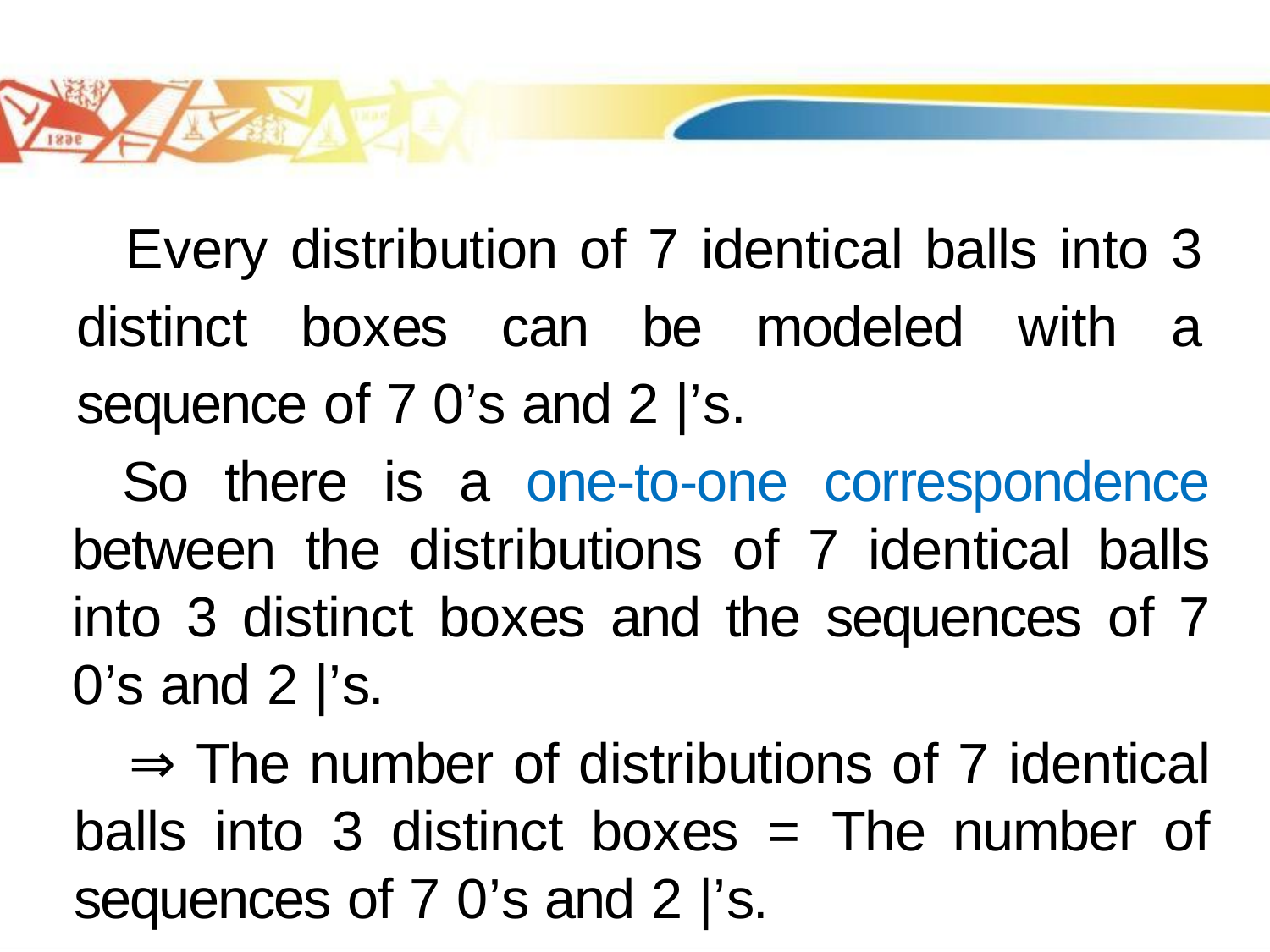

#
Every distribution of 7 identical balls into 3 distinct boxes can be modeled with a sequence of 7 0’s and 2 |’s.
So there is a one-to-one correspondence between the distributions of 7 identical balls into 3 distinct boxes and the sequences of 7 0’s and 2 |’s.
   ⇒ The number of distributions of 7 identical balls into 3 distinct boxes = The number of sequences of 7 0’s and 2 |’s.